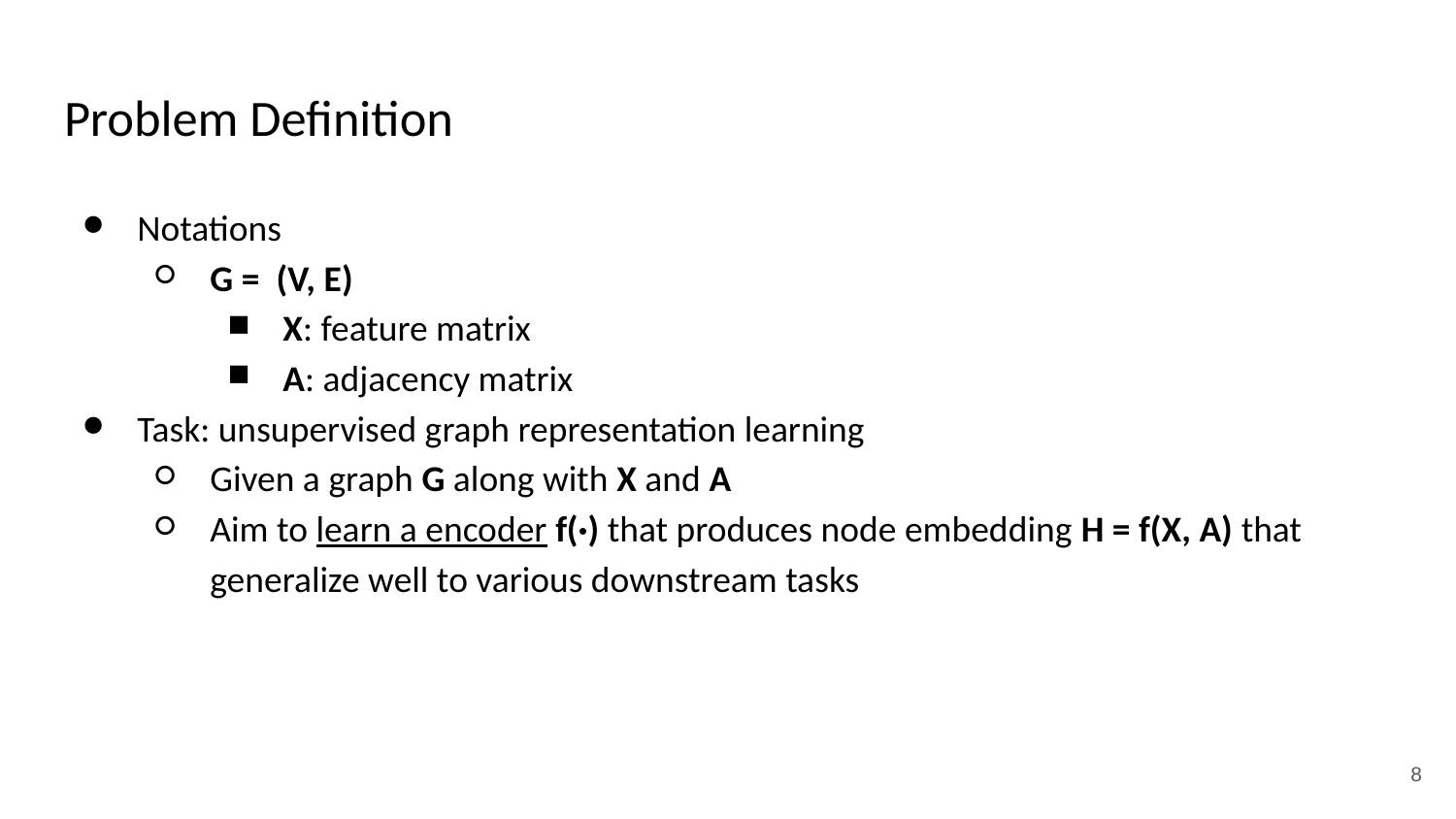

# Problem Definition
Notations
G =  (V, E)
X: feature matrix
A: adjacency matrix
Task: unsupervised graph representation learning
Given a graph G along with X and A
Aim to learn a encoder f(·) that produces node embedding H = f(X, A) that generalize well to various downstream tasks

8